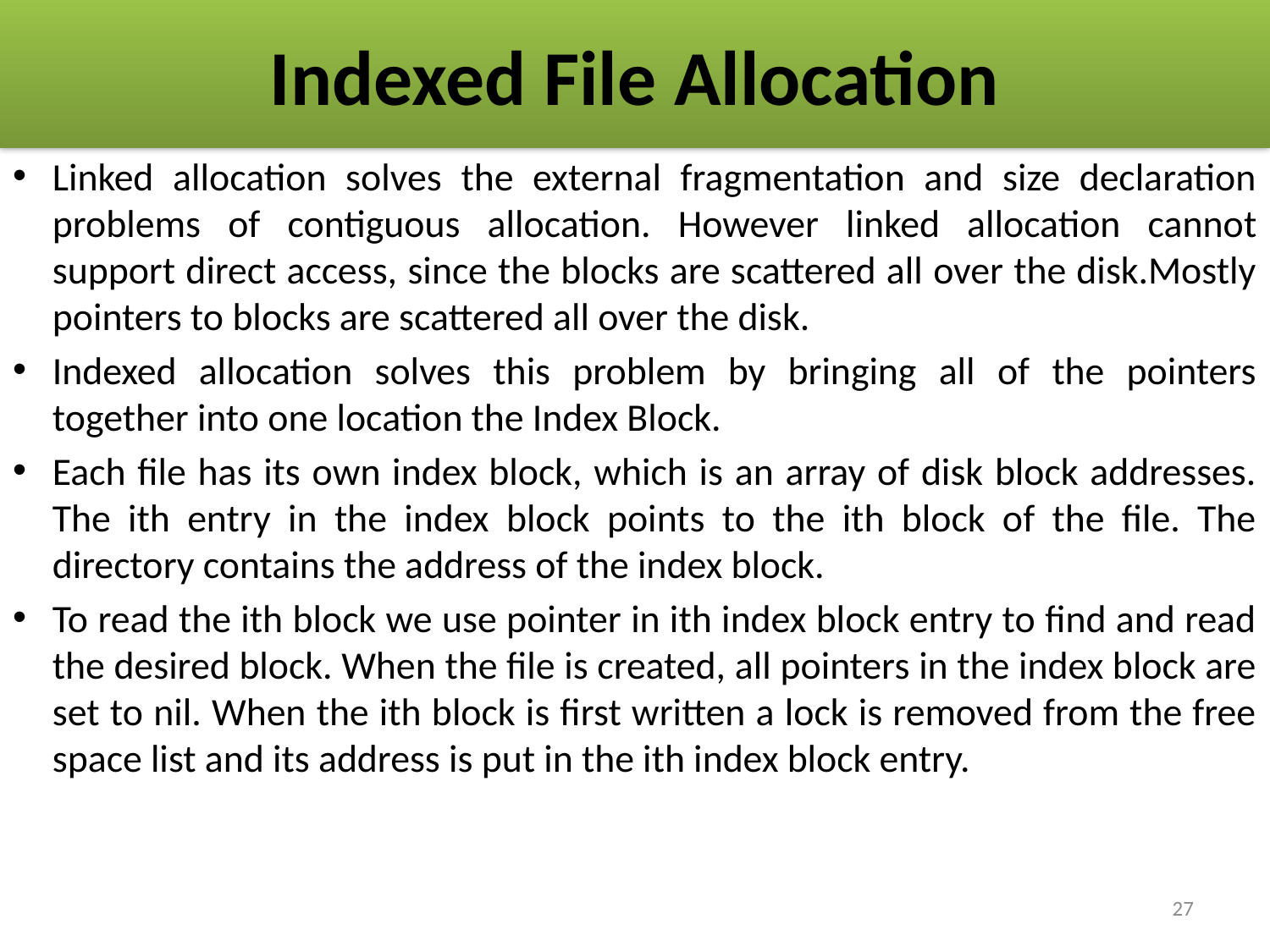

# Indexed File Allocation
Linked allocation solves the external fragmentation and size declaration problems of contiguous allocation. However linked allocation cannot support direct access, since the blocks are scattered all over the disk.Mostly pointers to blocks are scattered all over the disk.
Indexed allocation solves this problem by bringing all of the pointers together into one location the Index Block.
Each file has its own index block, which is an array of disk block addresses. The ith entry in the index block points to the ith block of the file. The directory contains the address of the index block.
To read the ith block we use pointer in ith index block entry to find and read the desired block. When the file is created, all pointers in the index block are set to nil. When the ith block is first written a lock is removed from the free space list and its address is put in the ith index block entry.

27